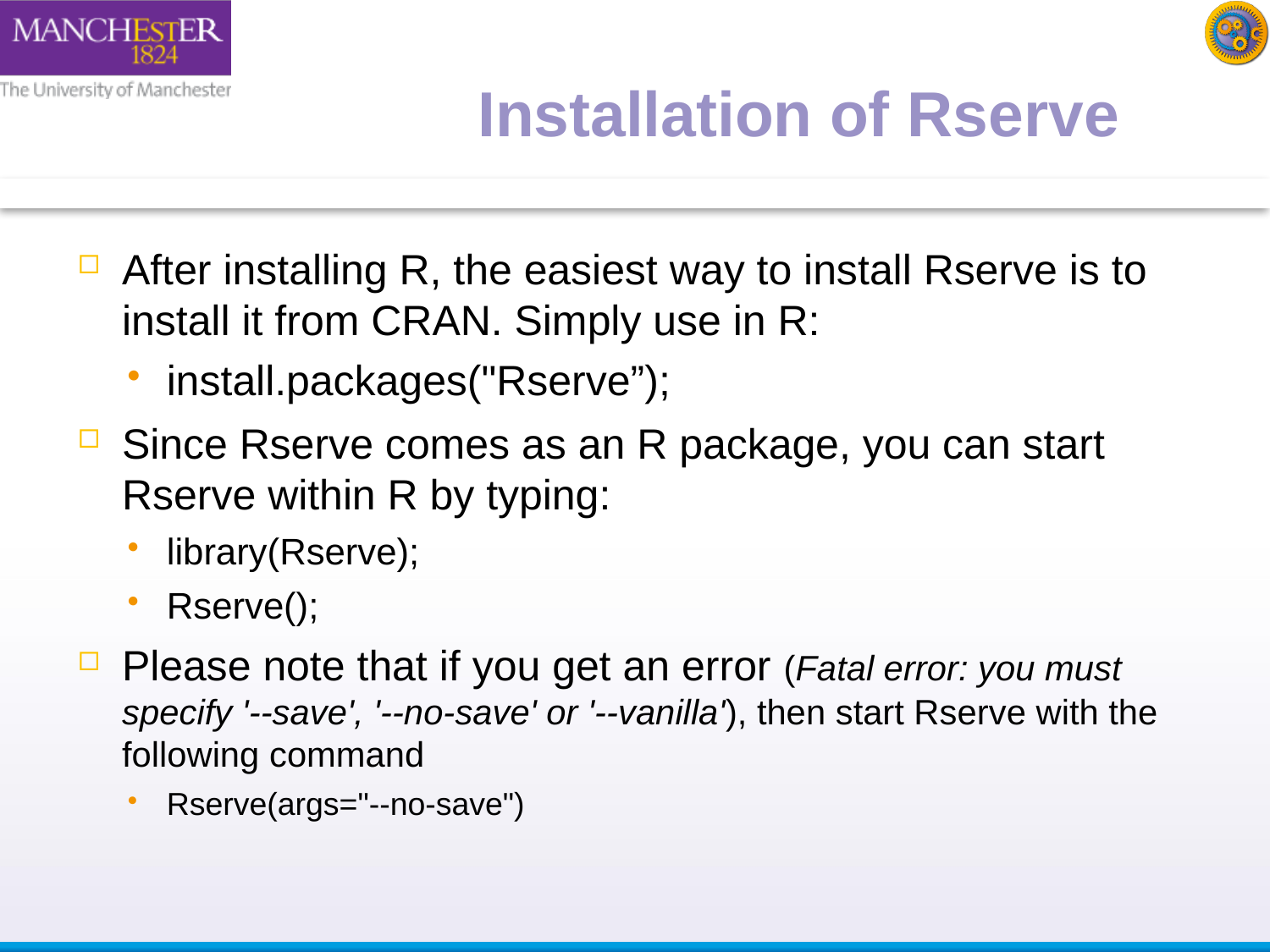

Installation of Rserve
After installing R, the easiest way to install Rserve is to install it from CRAN. Simply use in R:
install.packages("Rserve”);
Since Rserve comes as an R package, you can start Rserve within R by typing:
library(Rserve);
Rserve();
Please note that if you get an error (Fatal error: you must specify '--save', '--no-save' or '--vanilla'), then start Rserve with the following command
Rserve(args="--no-save")